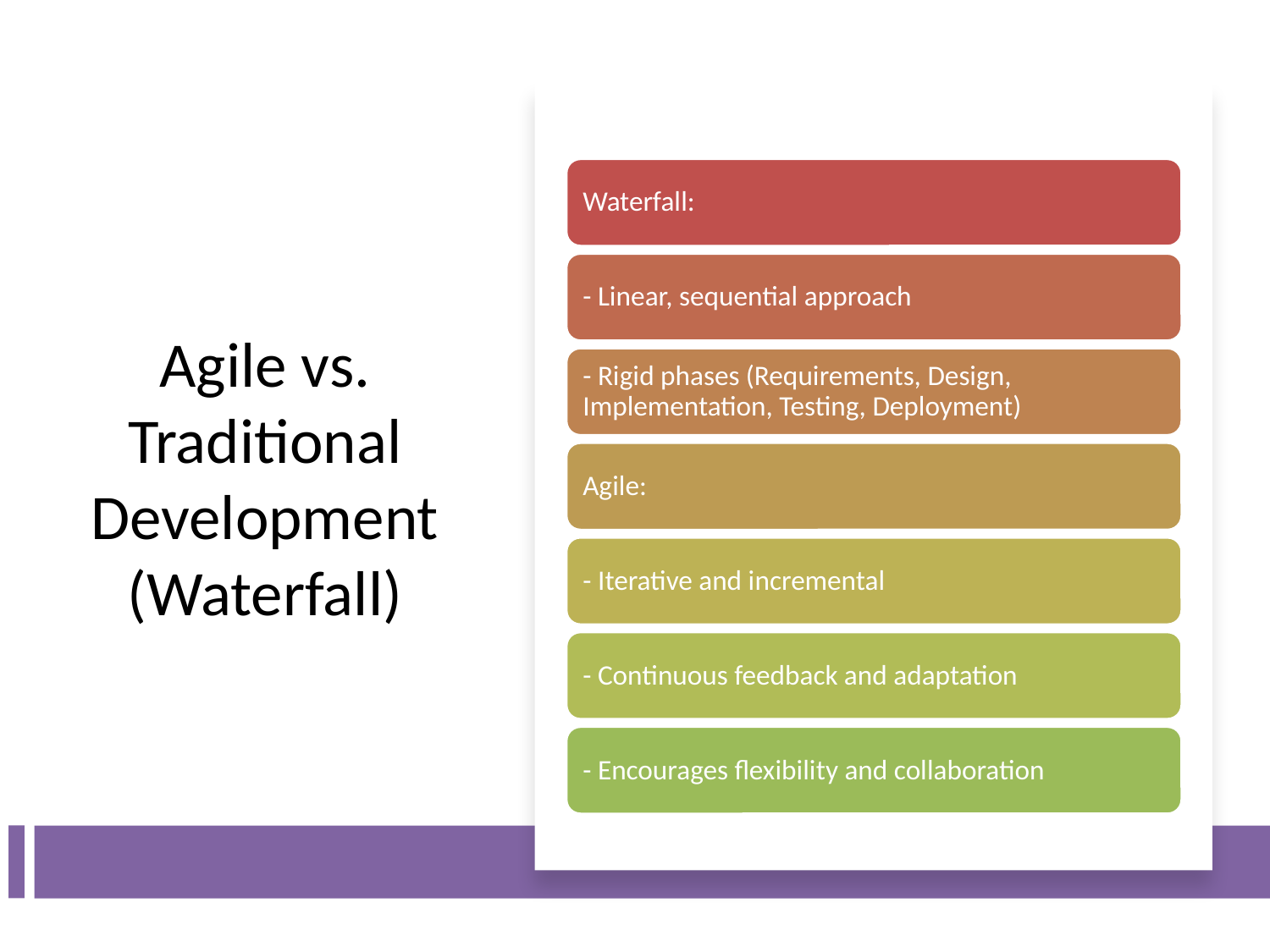

Waterfall:
- Linear, sequential approach
- Rigid phases (Requirements, Design, Implementation, Testing, Deployment)
Agile:
- Iterative and incremental
- Continuous feedback and adaptation
- Encourages flexibility and collaboration
# Agile vs. Traditional Development (Waterfall)